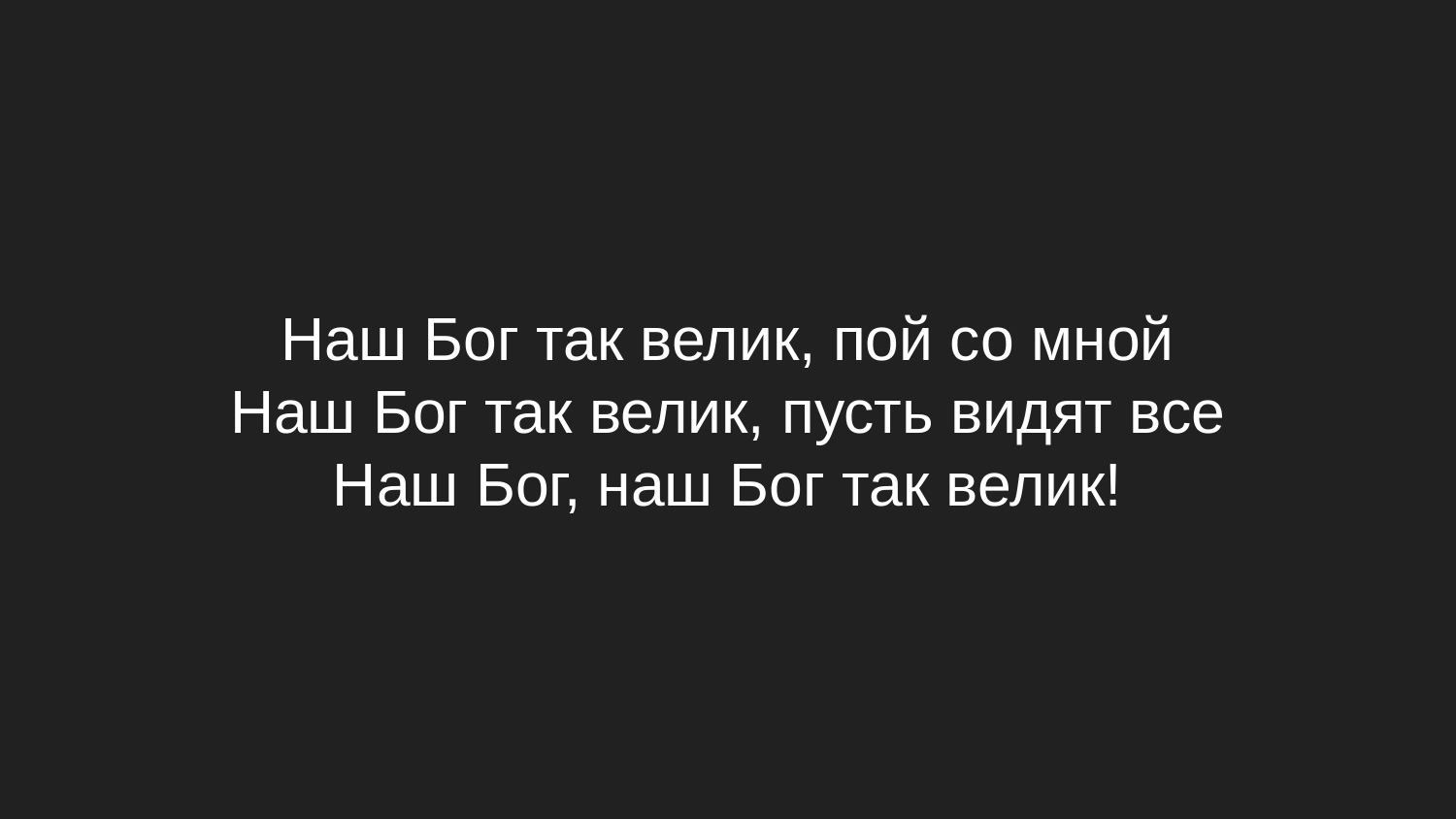

# Наш Бог так велик, пой со мной
Наш Бог так велик, пусть видят все
Наш Бог, наш Бог так велик!